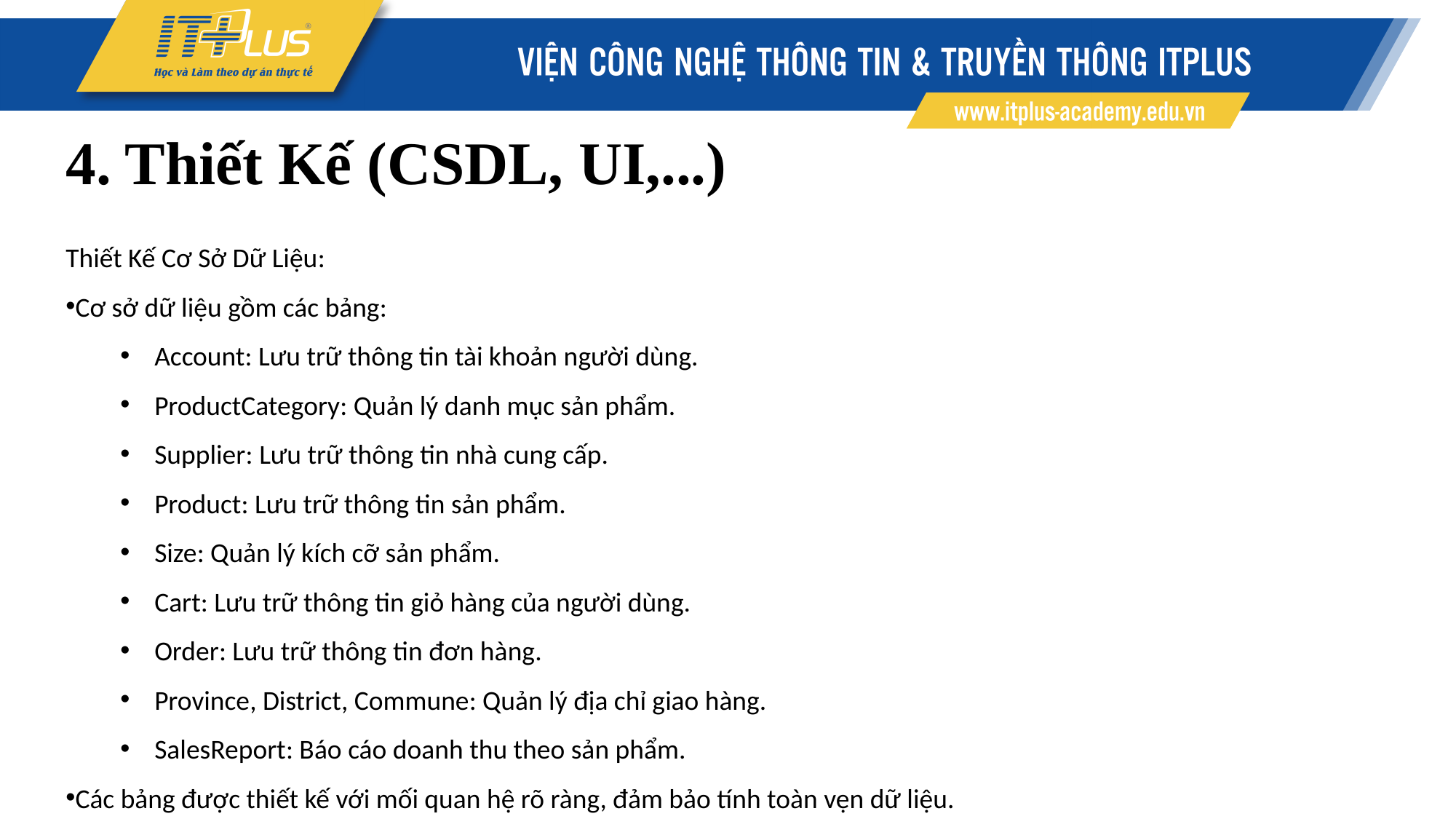

4. Thiết Kế (CSDL, UI,...)
Thiết Kế Cơ Sở Dữ Liệu:
Cơ sở dữ liệu gồm các bảng:
Account: Lưu trữ thông tin tài khoản người dùng.
ProductCategory: Quản lý danh mục sản phẩm.
Supplier: Lưu trữ thông tin nhà cung cấp.
Product: Lưu trữ thông tin sản phẩm.
Size: Quản lý kích cỡ sản phẩm.
Cart: Lưu trữ thông tin giỏ hàng của người dùng.
Order: Lưu trữ thông tin đơn hàng.
Province, District, Commune: Quản lý địa chỉ giao hàng.
SalesReport: Báo cáo doanh thu theo sản phẩm.
Các bảng được thiết kế với mối quan hệ rõ ràng, đảm bảo tính toàn vẹn dữ liệu.